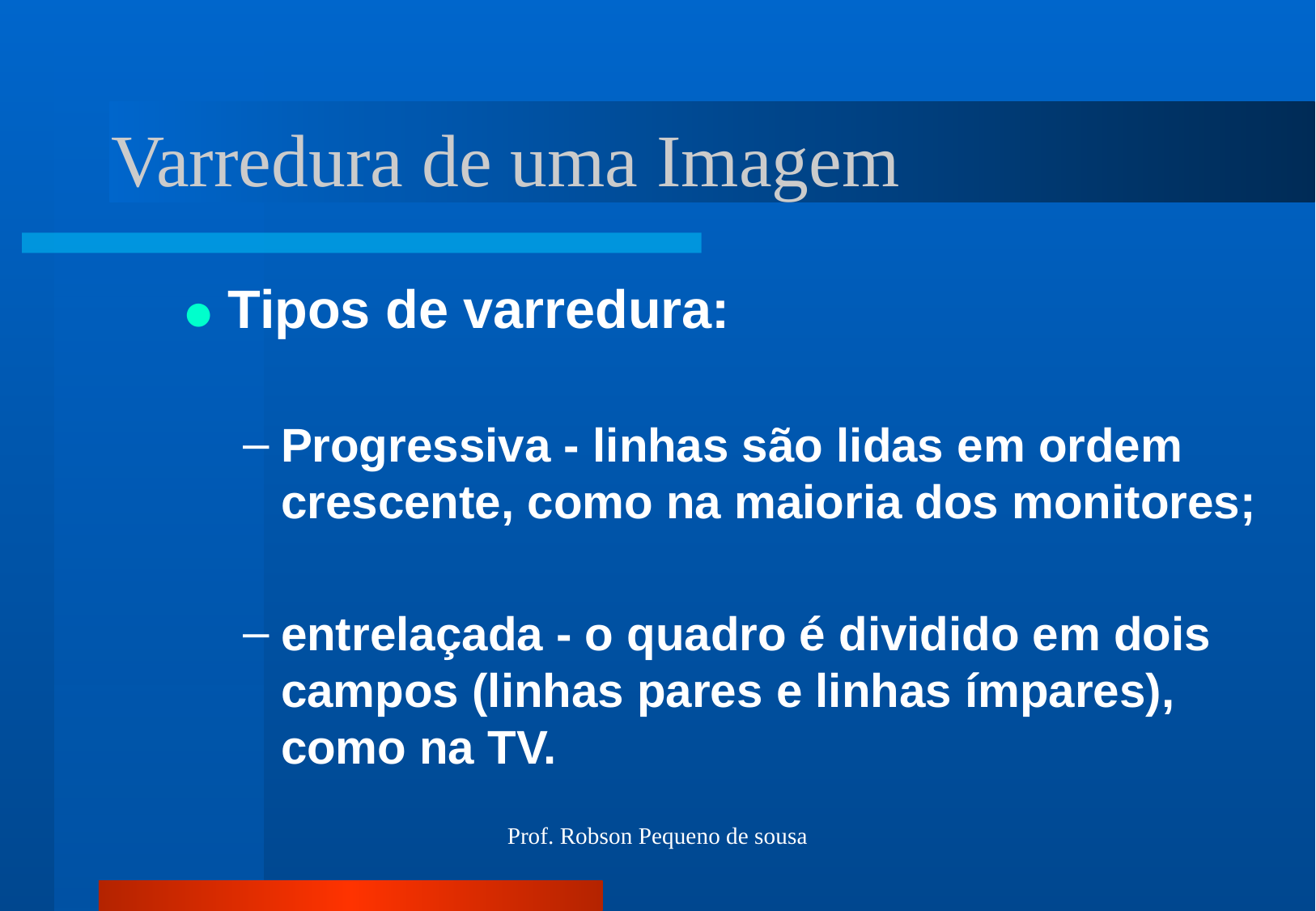

# Varredura de uma Imagem
Tipos de varredura:

Progressiva - linhas são lidas em ordem crescente, como na maioria dos monitores;

entrelaçada - o quadro é dividido em dois campos (linhas pares e linhas ímpares), como na TV.
Prof. Robson Pequeno de sousa